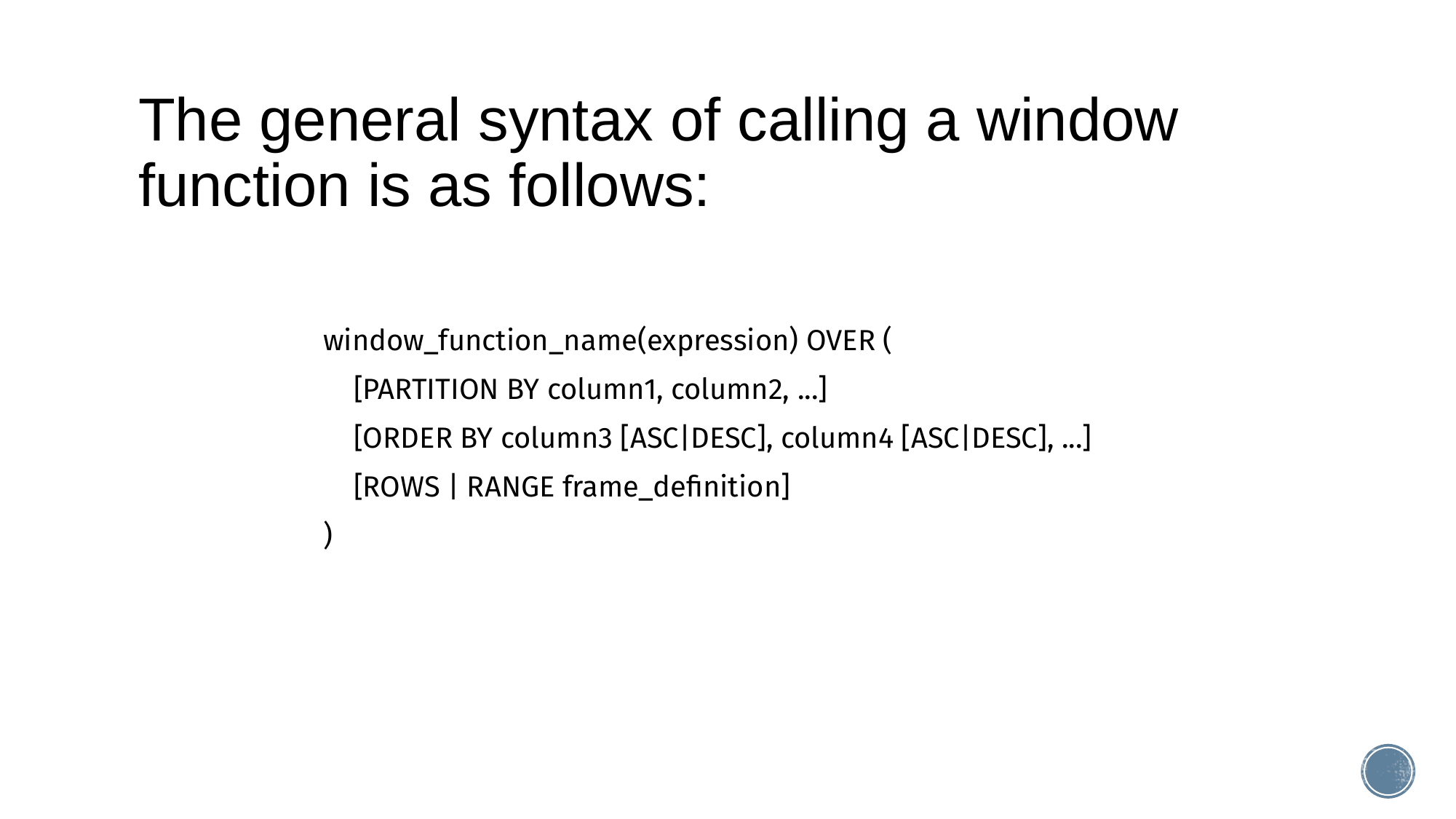

# The general syntax of calling a window function is as follows:
window_function_name(expression) OVER (
    [PARTITION BY column1, column2, ...]
    [ORDER BY column3 [ASC|DESC], column4 [ASC|DESC], ...]
    [ROWS | RANGE frame_definition]
)